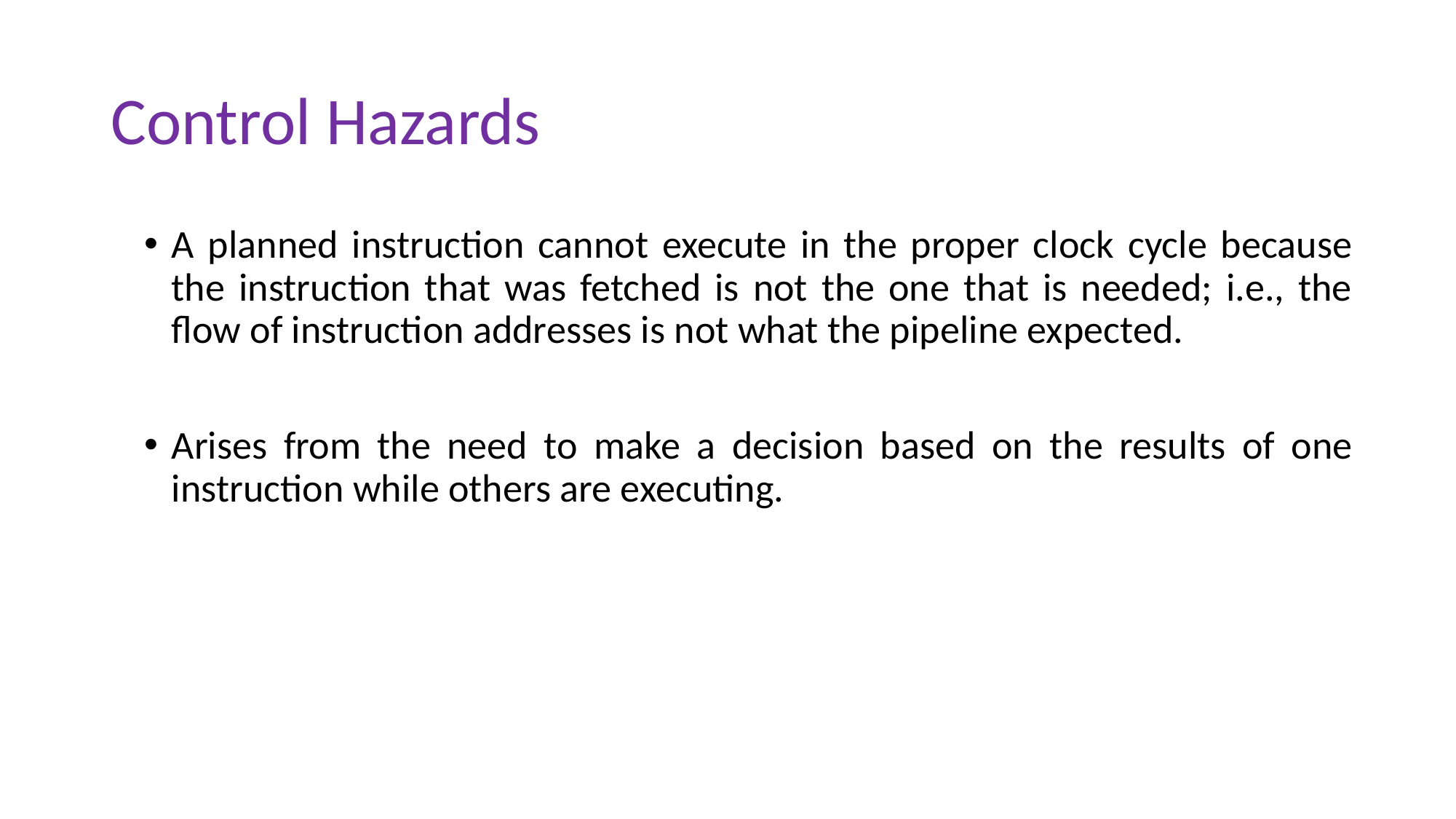

# Control Hazards
A planned instruction cannot execute in the proper clock cycle because the instruction that was fetched is not the one that is needed; i.e., the flow of instruction addresses is not what the pipeline expected.

Arises from the need to make a decision based on the results of one instruction while others are executing.